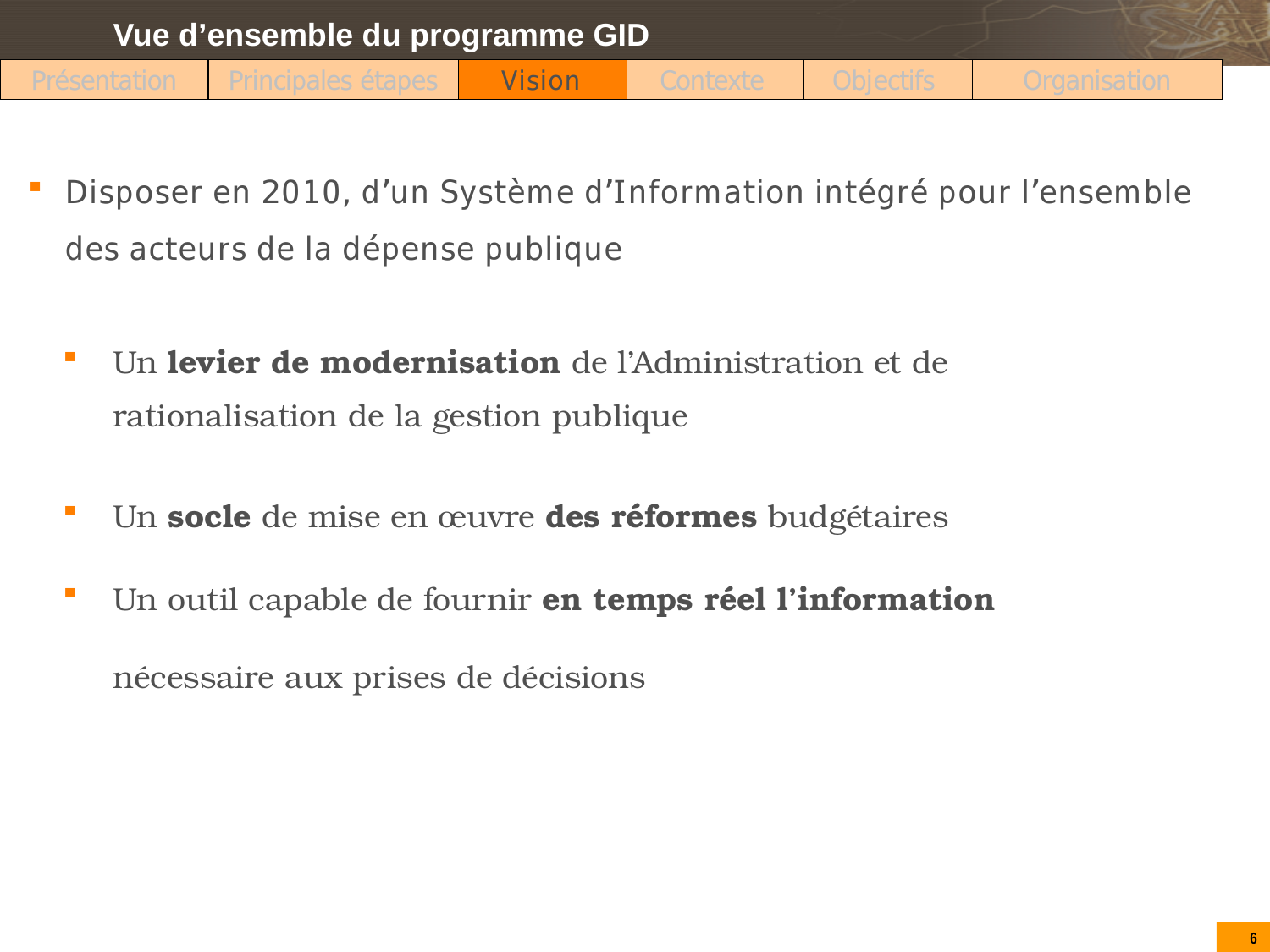

Vue d’ensemble du programme GID
Présentation
Principales étapes
Vision
Contexte
Objectifs
Organisation
Disposer en 2010, d’un Système d’Information intégré pour l’ensemble des acteurs de la dépense publique

Un levier de modernisation de l’Administration et de rationalisation de la gestion publique
Un socle de mise en œuvre des réformes budgétaires
Un outil capable de fournir en temps réel l’information nécessaire aux prises de décisions
6